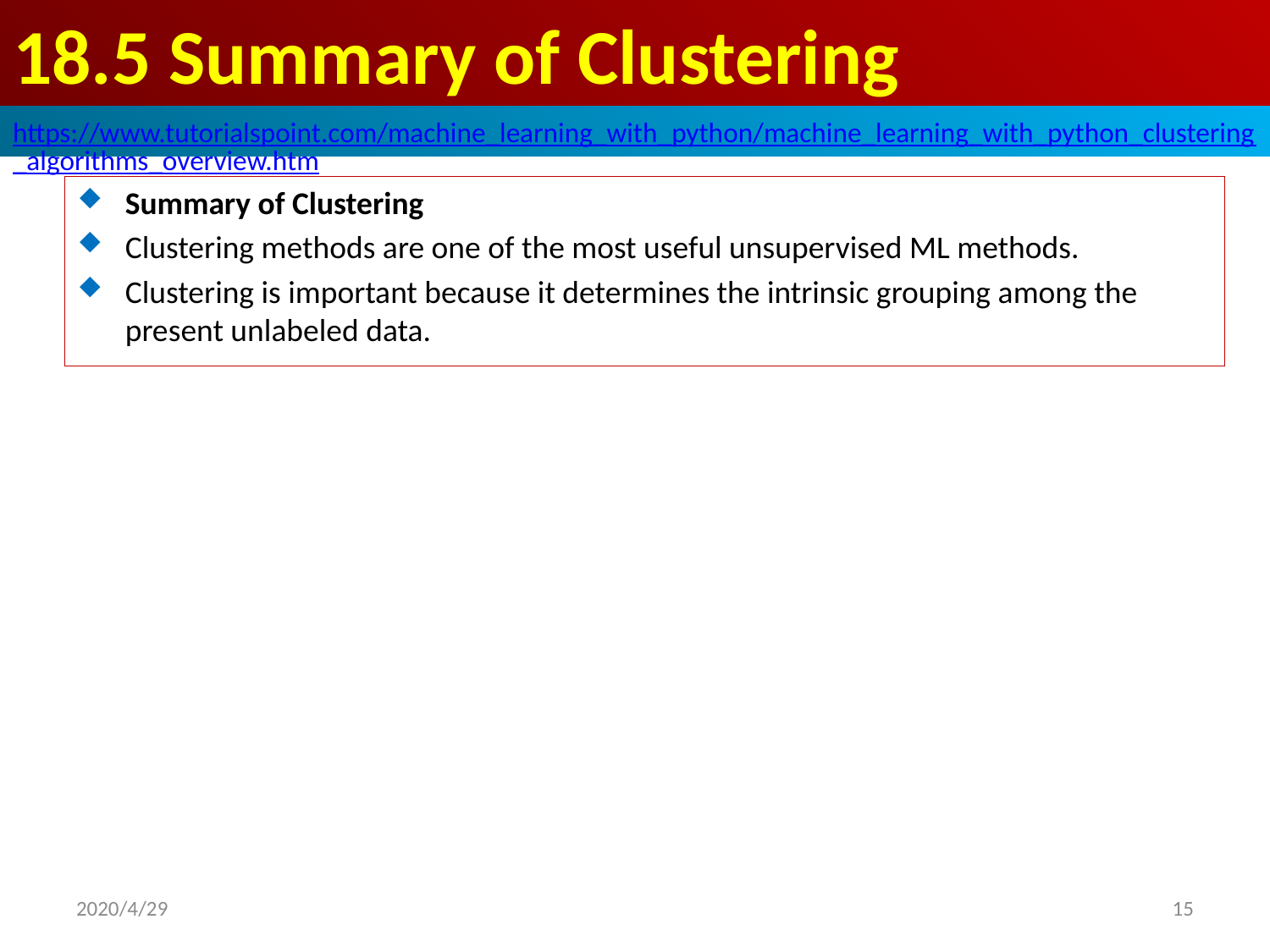

# 18.5 Summary of Clustering
https://www.tutorialspoint.com/machine_learning_with_python/machine_learning_with_python_clustering_algorithms_overview.htm
Summary of Clustering
Clustering methods are one of the most useful unsupervised ML methods.
Clustering is important because it determines the intrinsic grouping among the present unlabeled data.
2020/4/29
15